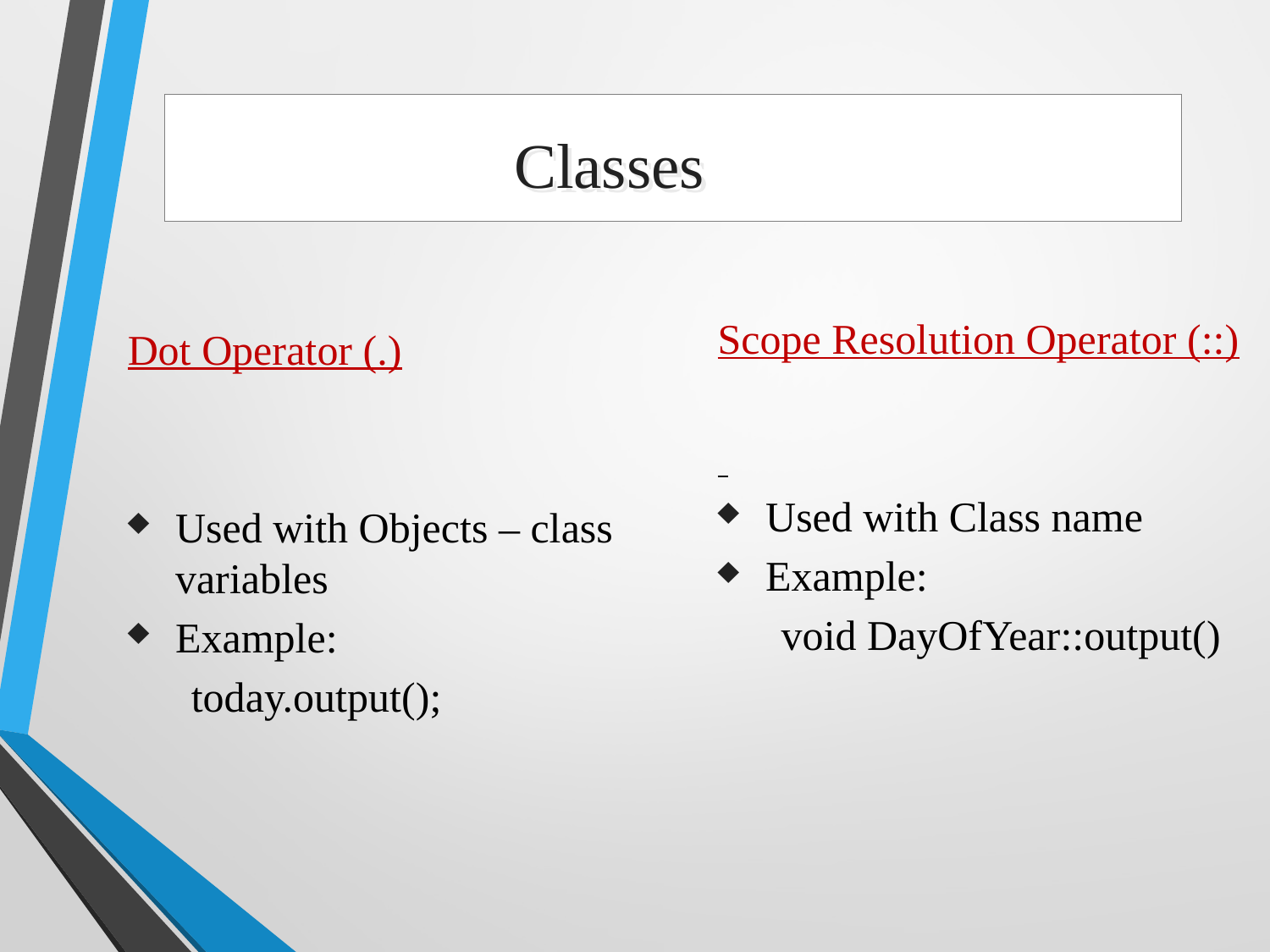

Classes
Scope Resolution Operator (::)

Used with Class name
Example:
void DayOfYear::output()
Dot Operator (.)

Used with Objects – class variables
Example:
today.output();